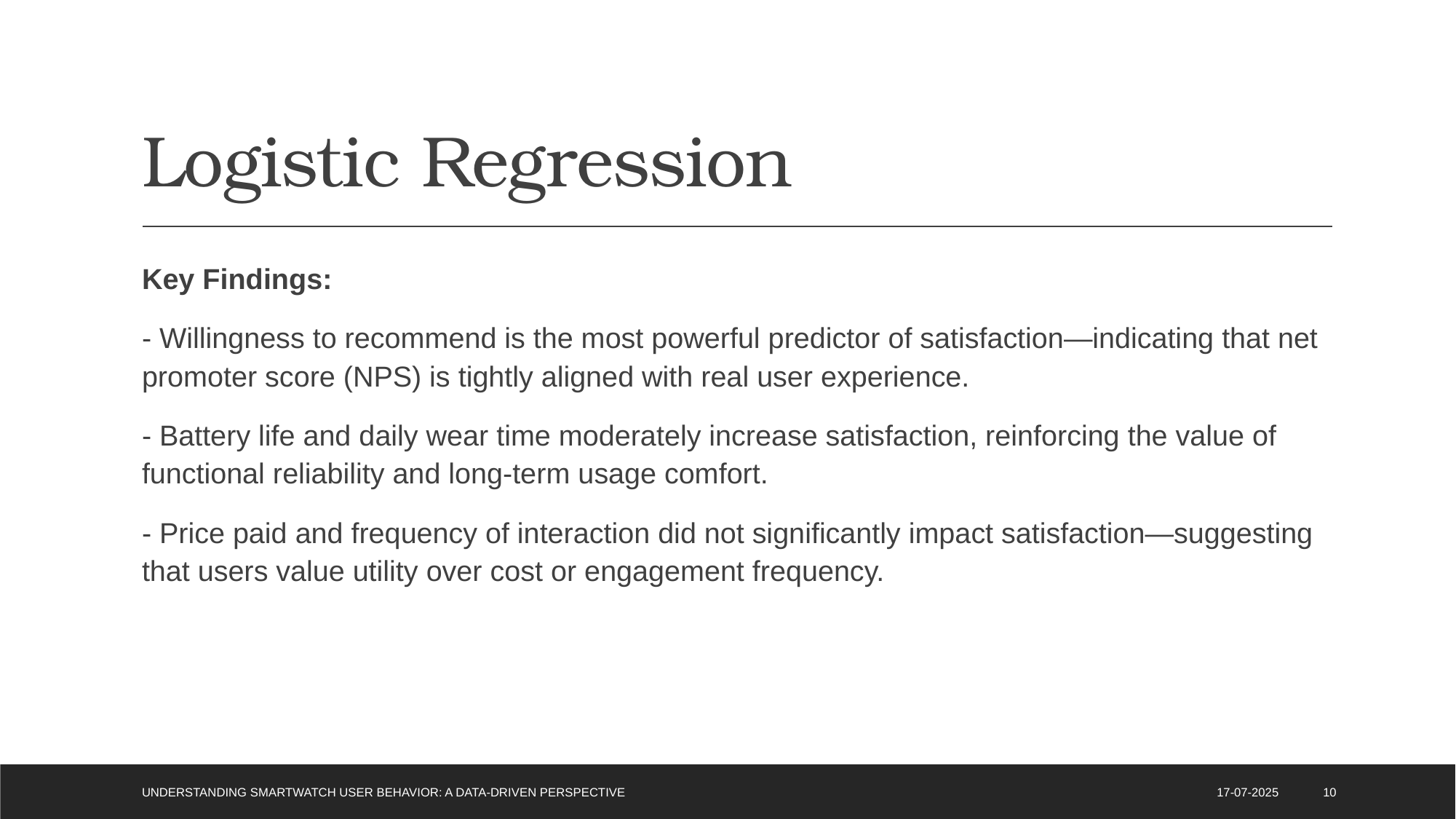

# Logistic Regression
Key Findings:
- Willingness to recommend is the most powerful predictor of satisfaction—indicating that net promoter score (NPS) is tightly aligned with real user experience.
- Battery life and daily wear time moderately increase satisfaction, reinforcing the value of functional reliability and long-term usage comfort.
- Price paid and frequency of interaction did not significantly impact satisfaction—suggesting that users value utility over cost or engagement frequency.
Understanding Smartwatch User Behavior: A Data-Driven Perspective
17-07-2025
10